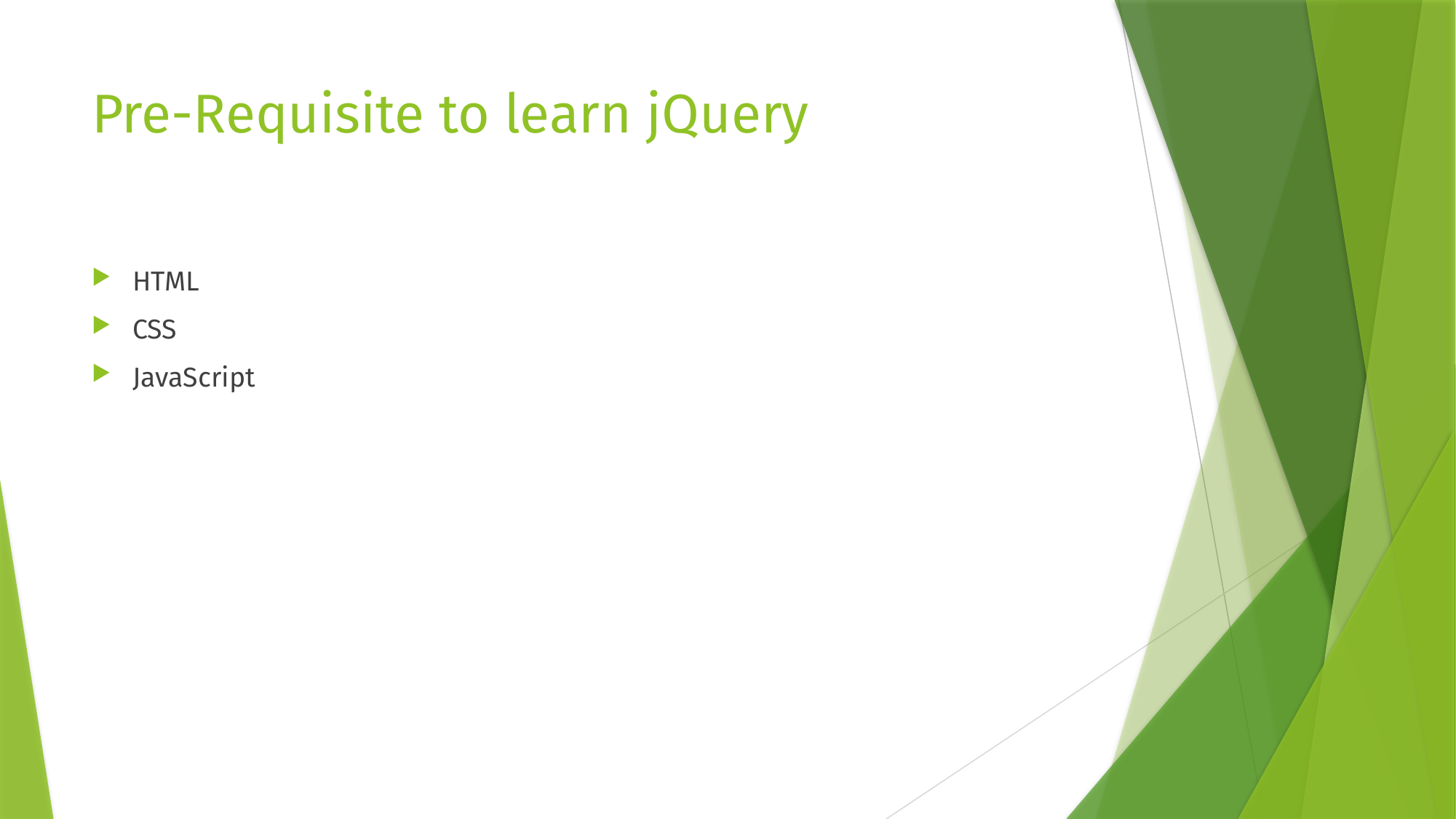

# Pre-Requisite to learn jQuery
HTML
CSS
JavaScript